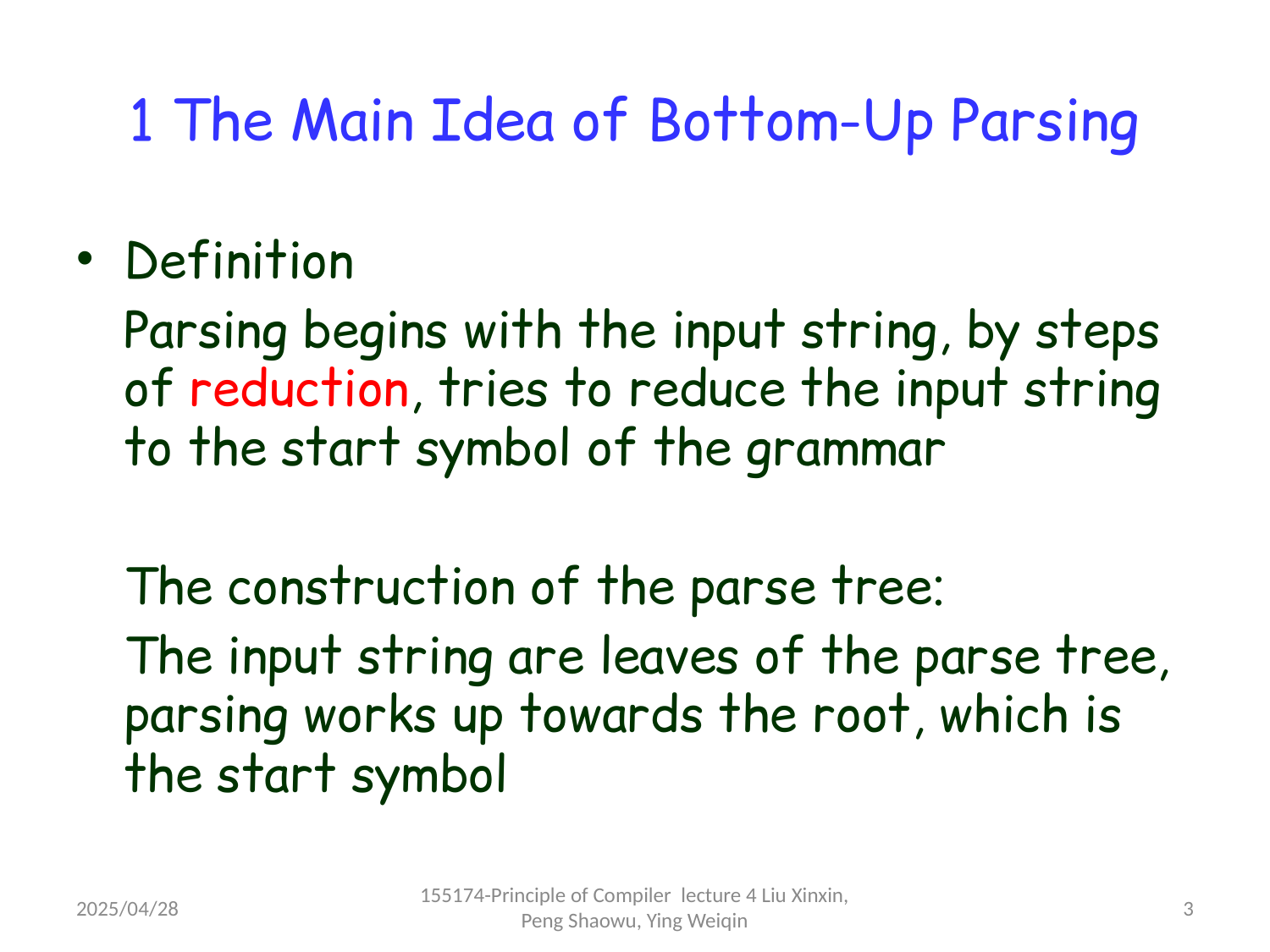

# 1 The Main Idea of Bottom-Up Parsing
Definition
	Parsing begins with the input string, by steps of reduction, tries to reduce the input string to the start symbol of the grammar

	The construction of the parse tree:
	The input string are leaves of the parse tree, parsing works up towards the root, which is the start symbol
155174-Principle of Compiler  lecture 4 Liu Xinxin, Peng Shaowu, Ying Weiqin
2025/04/28
3